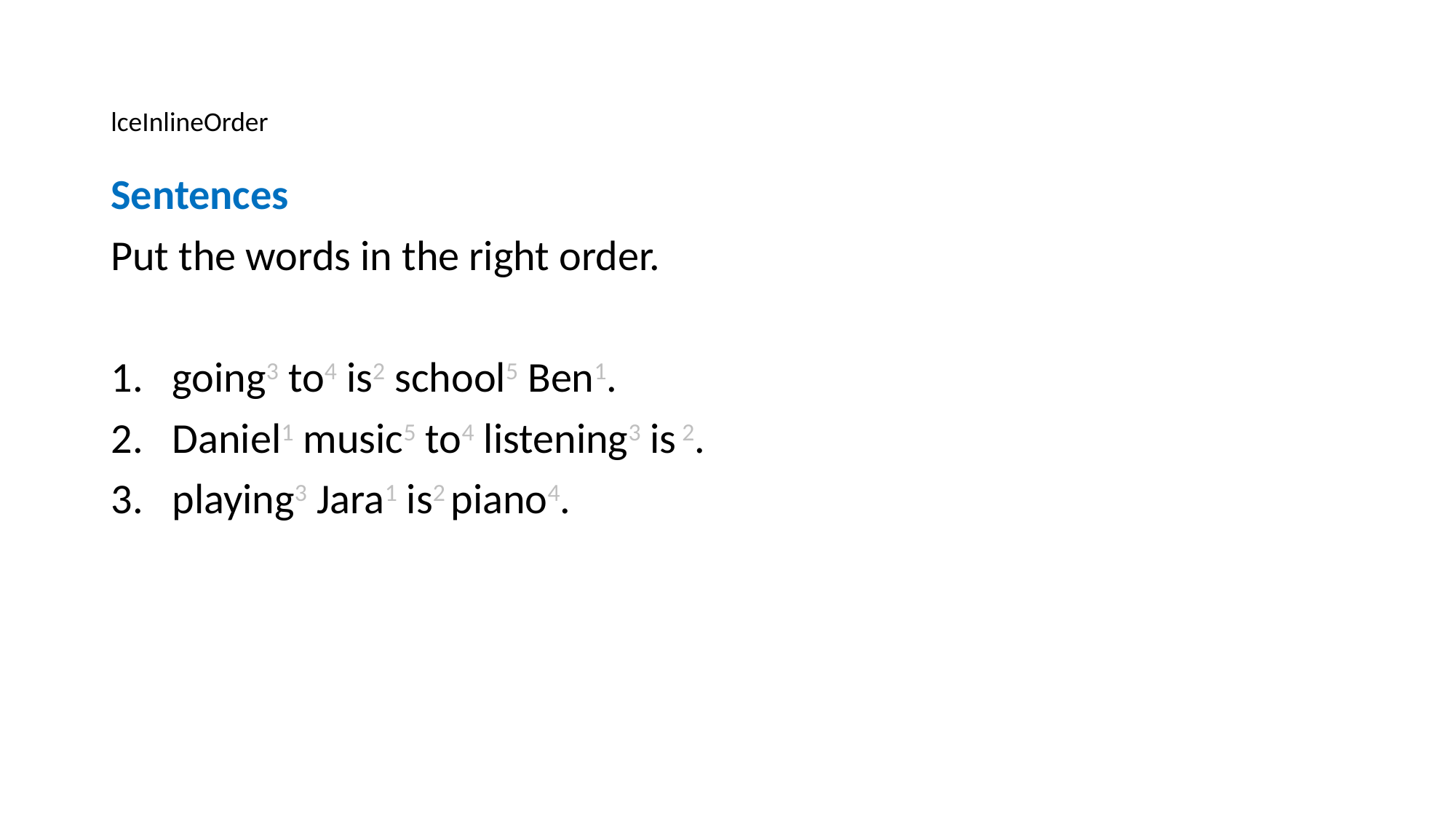

# lceInlineOrder
Sentences
Put the words in the right order.

going3 to4 is2 school5 Ben1.
Daniel1 music5 to4 listening3 is 2.
playing3 Jara1 is2 piano4.